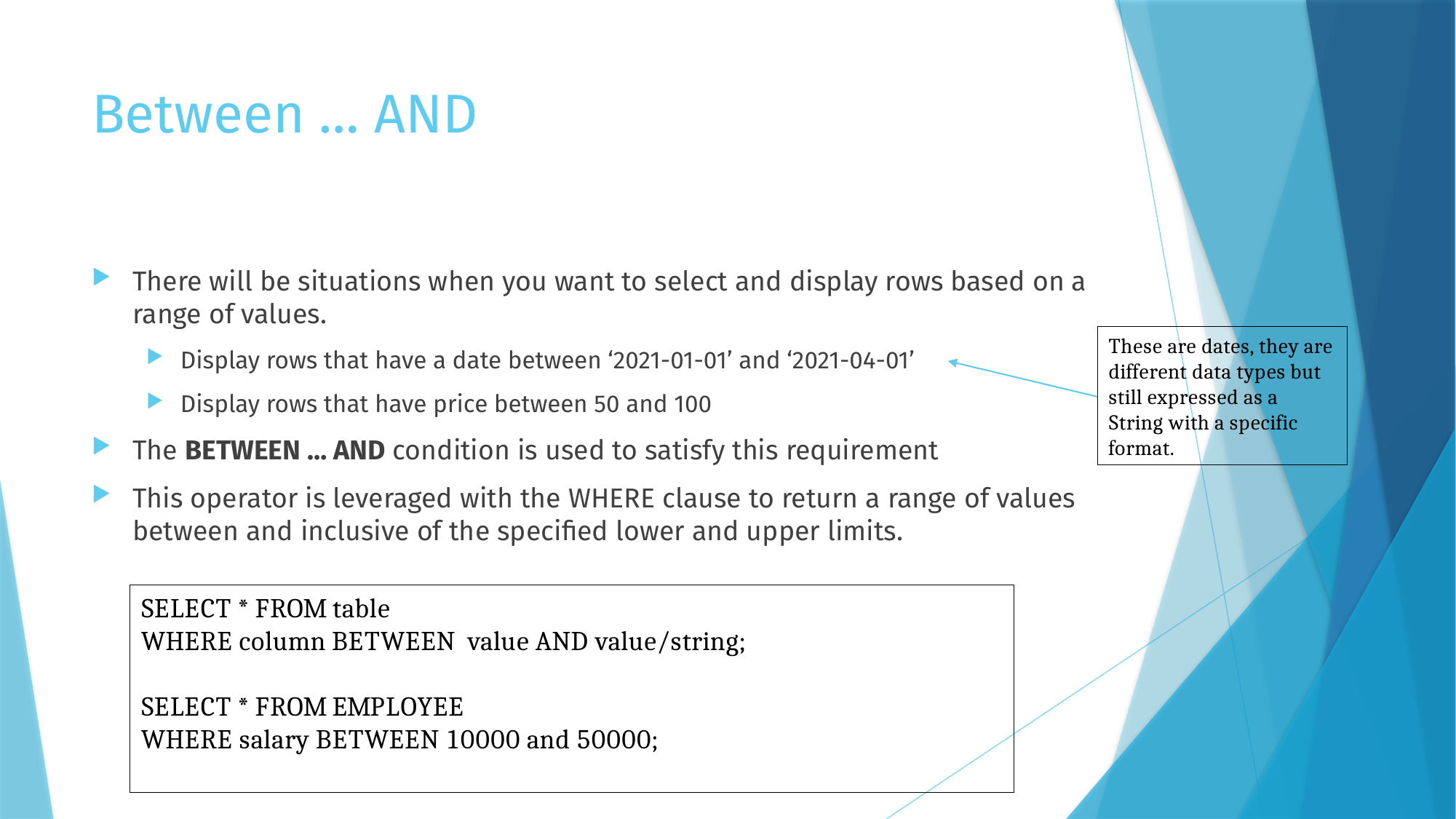

# Between … AND
There will be situations when you want to select and display rows based on a range of values.
Display rows that have a date between ‘2021-01-01’ and ‘2021-04-01’
Display rows that have price between 50 and 100
The BETWEEN … AND condition is used to satisfy this requirement
This operator is leveraged with the WHERE clause to return a range of values between and inclusive of the specified lower and upper limits.
These are dates, they are different data types but still expressed as a String with a specific format.
SELECT * FROM table
WHERE column BETWEEN  value AND value/string;

SELECT * FROM EMPLOYEE
WHERE salary BETWEEN 10000 and 50000;